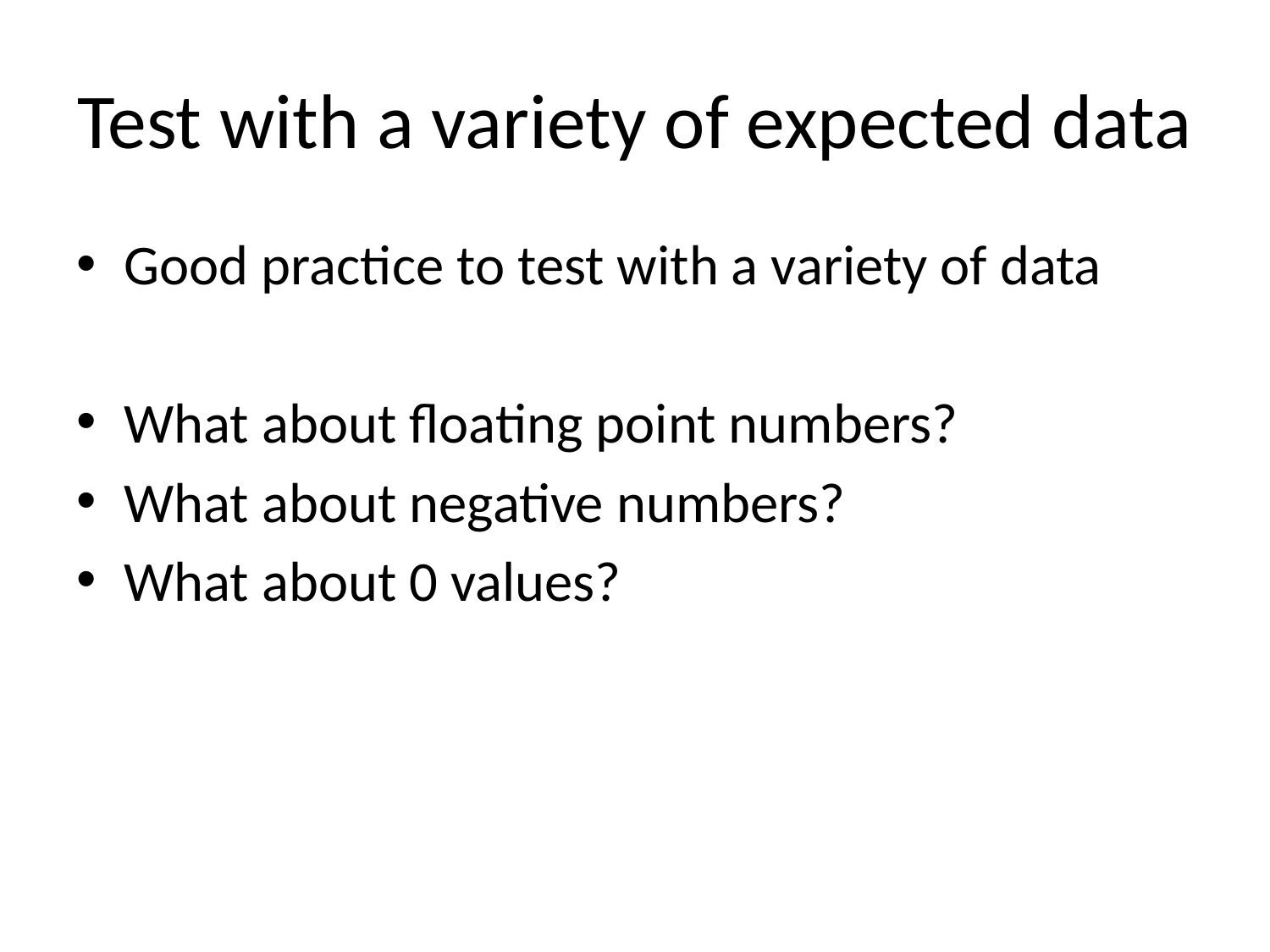

# Test with a variety of expected data
Good practice to test with a variety of data

What about floating point numbers?
What about negative numbers?
What about 0 values?